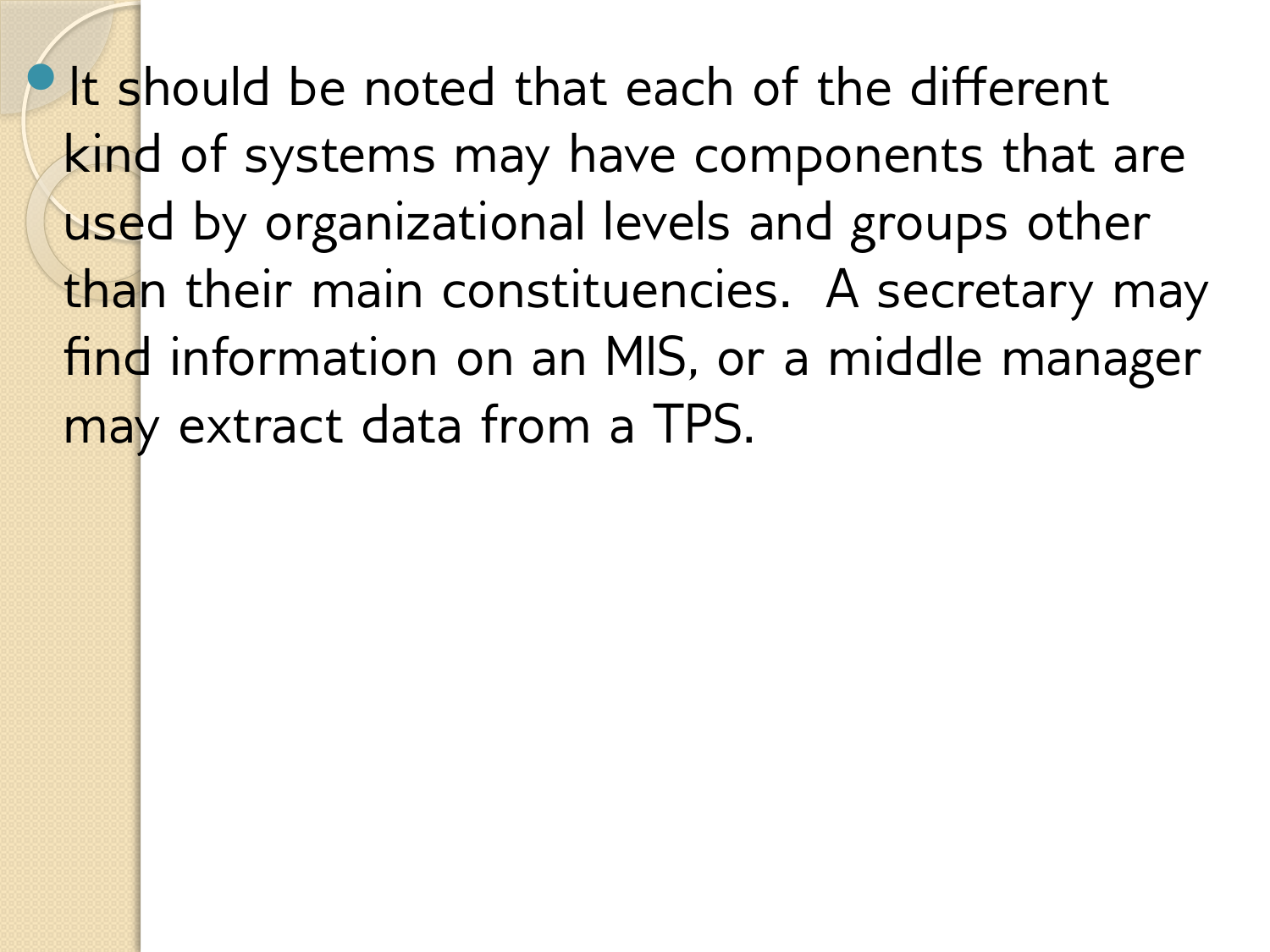

It should be noted that each of the different kind of systems may have components that are used by organizational levels and groups other than their main constituencies.  A secretary may find information on an MIS, or a middle manager may extract data from a TPS.